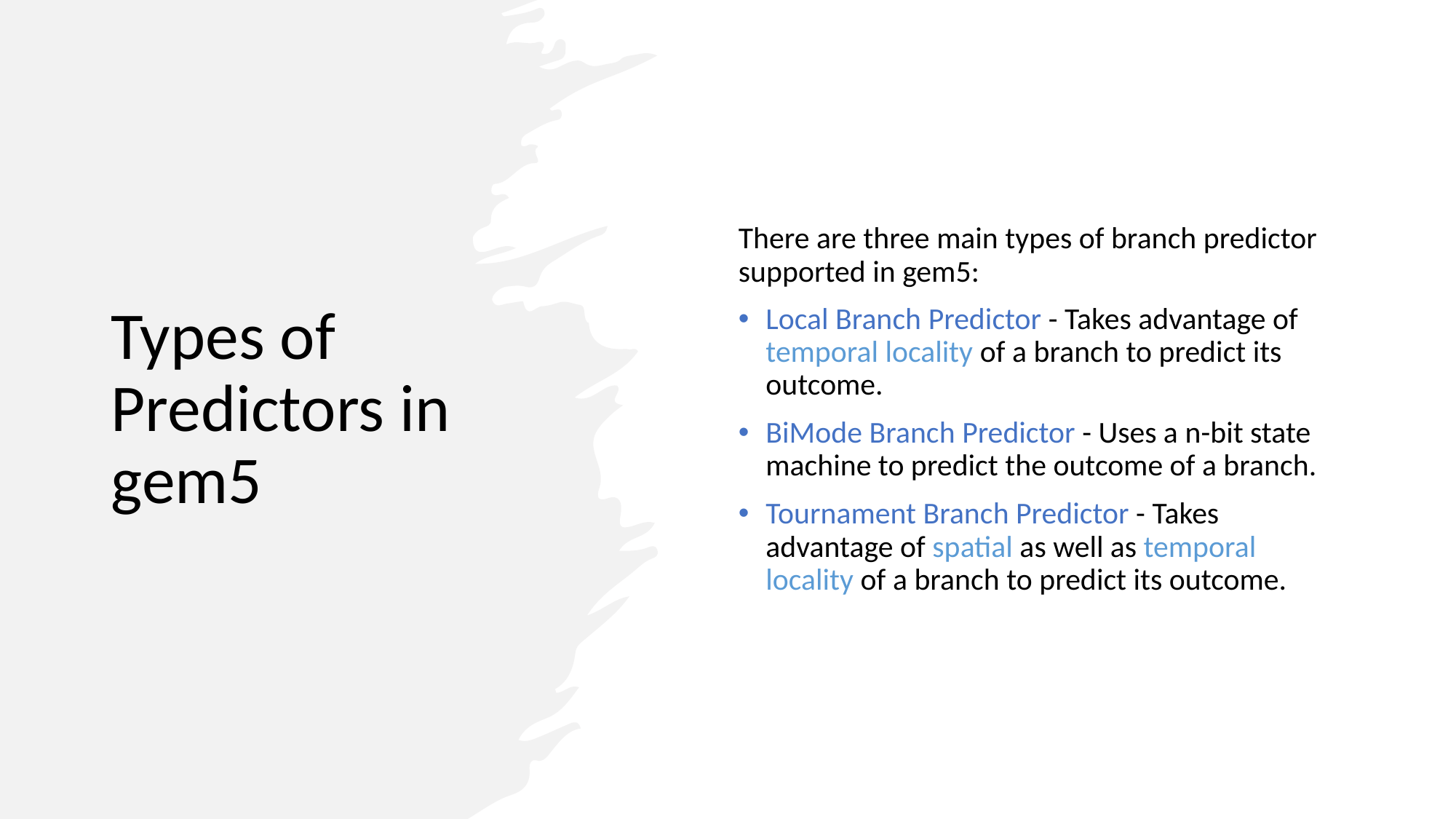

# Types of Predictors in gem5
There are three main types of branch predictor supported in gem5:
Local Branch Predictor - Takes advantage of temporal locality of a branch to predict its outcome.
BiMode Branch Predictor - Uses a n-bit state machine to predict the outcome of a branch.
Tournament Branch Predictor - Takes advantage of spatial as well as temporal locality of a branch to predict its outcome.